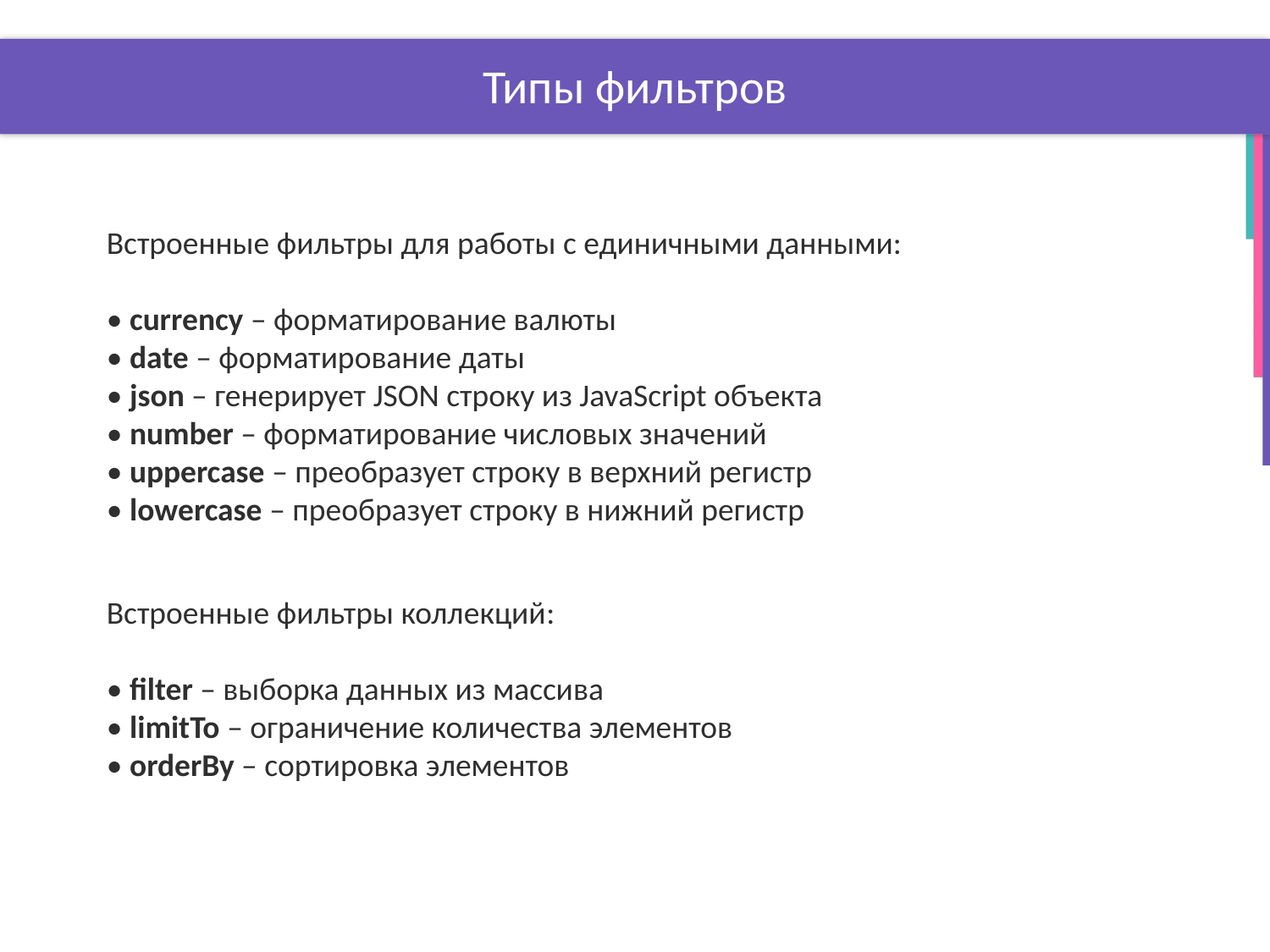

# Типы фильтров
Встроенные фильтры для работы с единичными данными:

• currency – форматирование валюты
• date – форматирование даты
• json – генерирует JSON строку из JavaScript объекта
• number – форматирование числовых значений
• uppercase – преобразует строку в верхний регистр
• lowercase – преобразует строку в нижний регистр
Встроенные фильтры коллекций:

• filter – выборка данных из массива
• limitTo – ограничение количества элементов
• orderBy – сортировка элементов